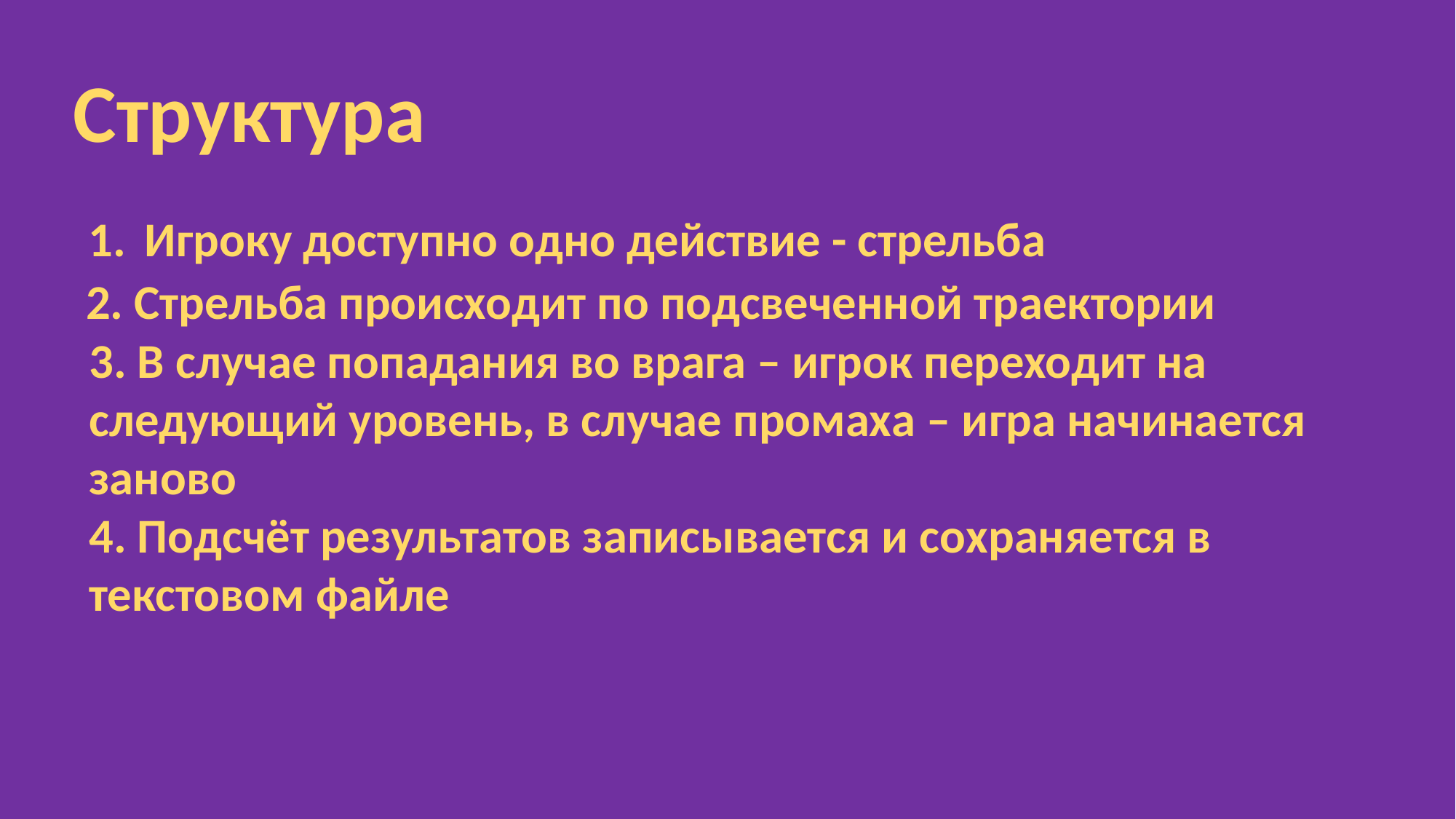

Структура
1. Игроку доступно одно действие - стрельба
2. Стрельба происходит по подсвеченной траектории
3. В случае попадания во врага – игрок переходит на следующий уровень, в случае промаха – игра начинается заново
4. Подсчёт результатов записывается и сохраняется в текстовом файле